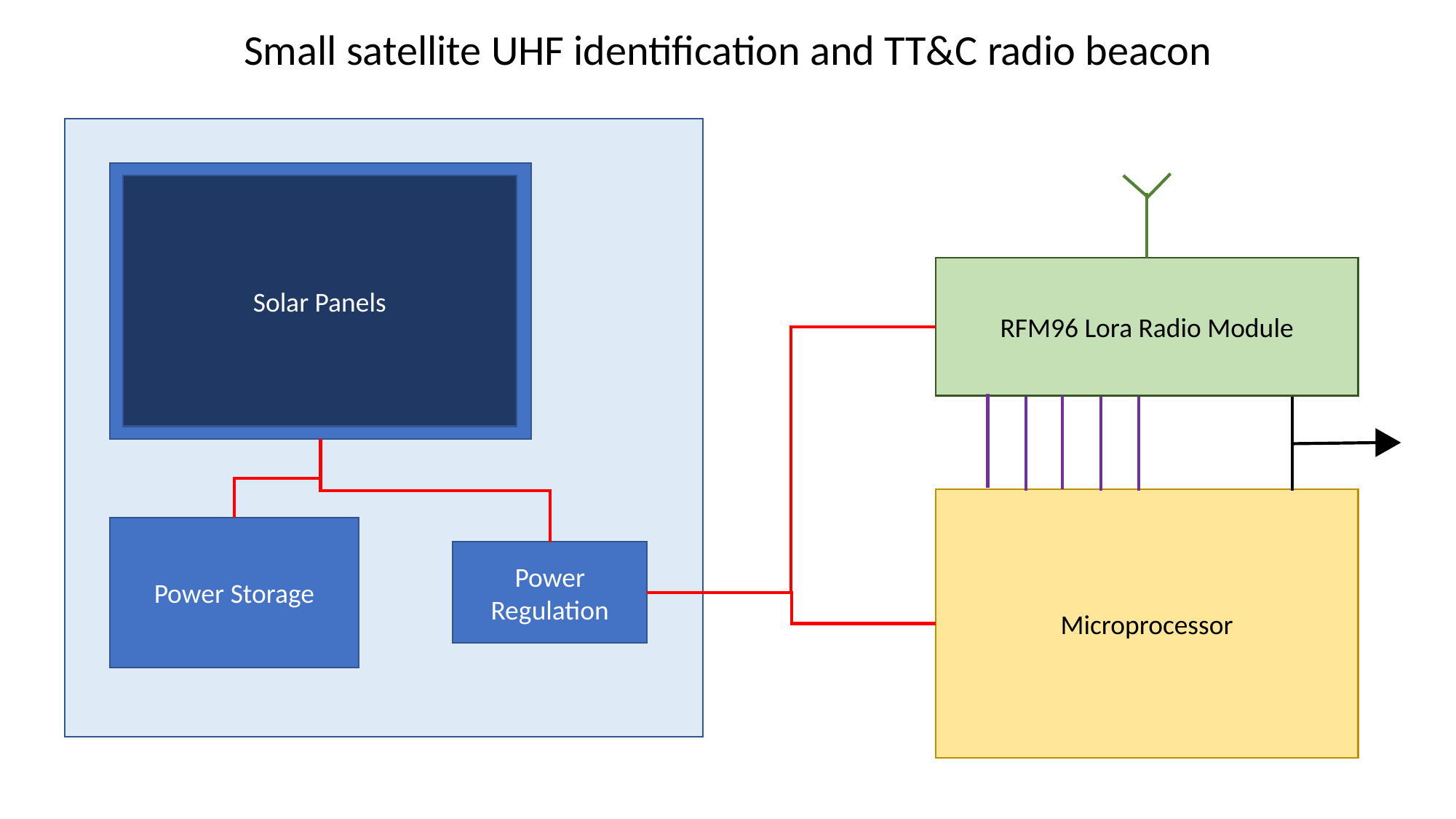

Small satellite UHF identification and TT&C radio beacon

Solar Panels
RFM96 Lora Radio Module

Microprocessor
Power Storage
Power Regulation